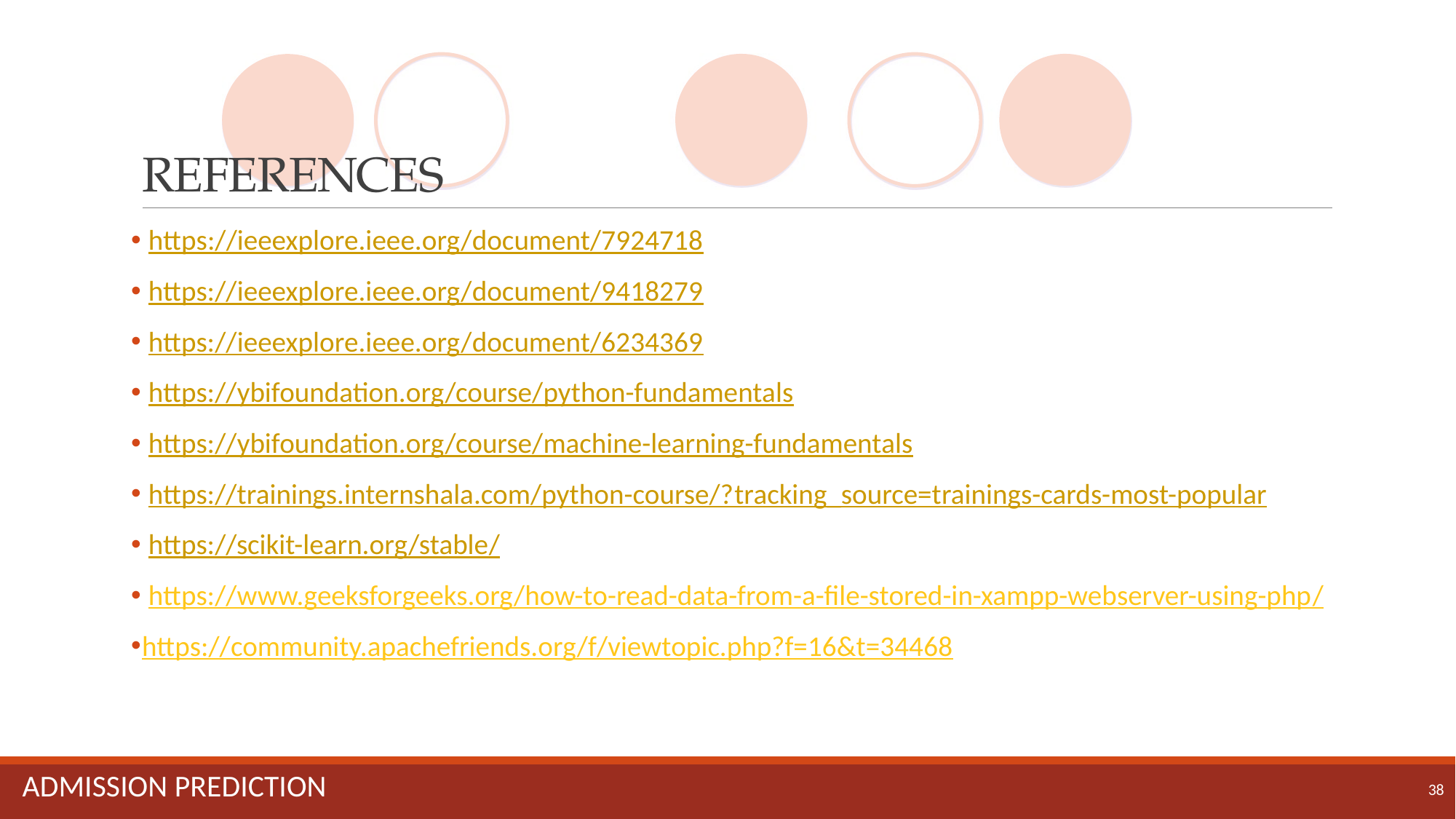

# REFERENCES
 https://ieeexplore.ieee.org/document/7924718
 https://ieeexplore.ieee.org/document/9418279
 https://ieeexplore.ieee.org/document/6234369
 https://ybifoundation.org/course/python-fundamentals
 https://ybifoundation.org/course/machine-learning-fundamentals
 https://trainings.internshala.com/python-course/?tracking_source=trainings-cards-most-popular
 https://scikit-learn.org/stable/
 https://www.geeksforgeeks.org/how-to-read-data-from-a-file-stored-in-xampp-webserver-using-php/
https://community.apachefriends.org/f/viewtopic.php?f=16&t=34468

Admission prediction
38